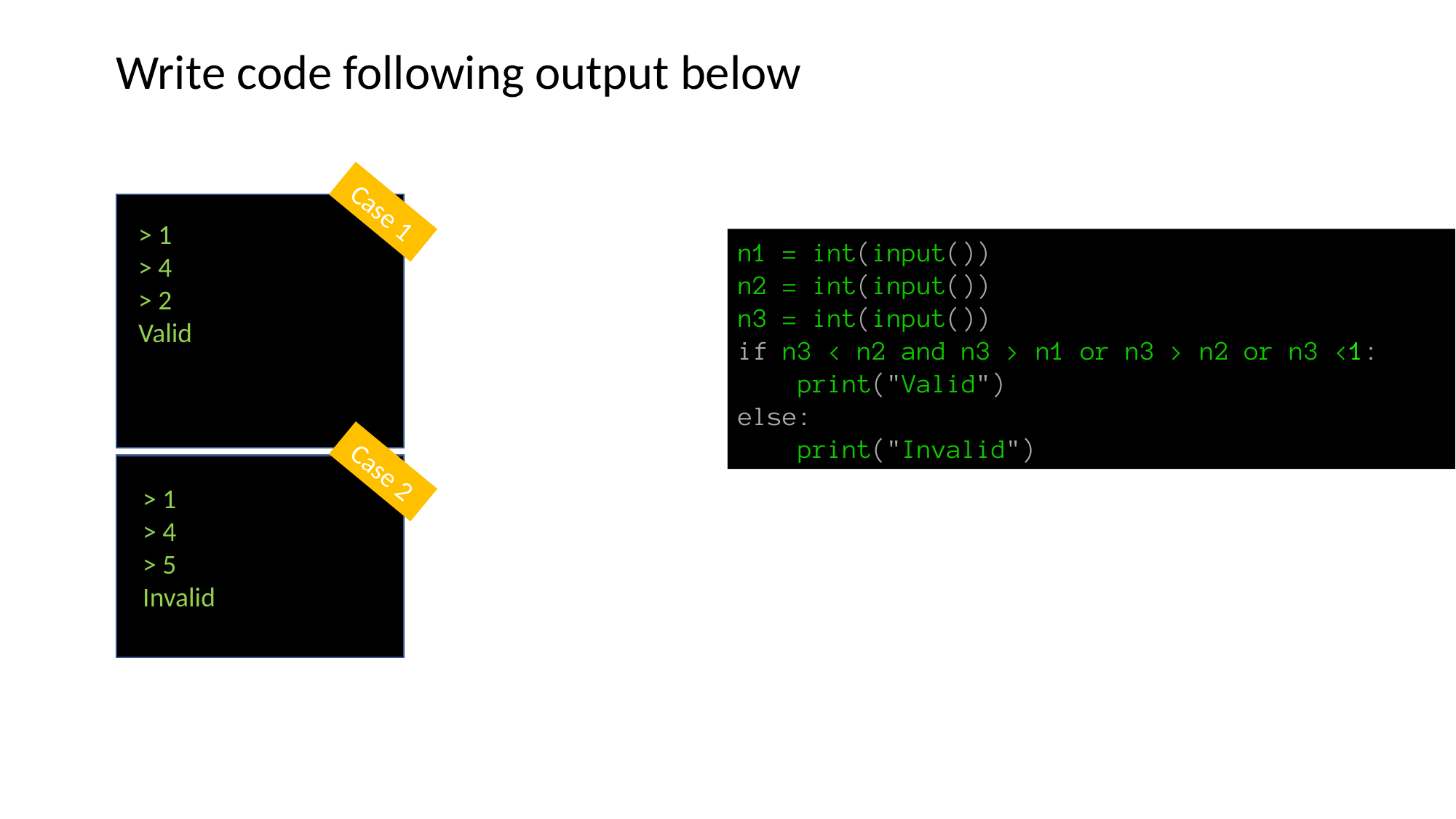

Write code following output below
Case 1

> 1
> 4
> 2
Valid
n1 = int(input())
n2 = int(input())
n3 = int(input())
if n3 < n2 and n3 > n1 or n3 > n2 or n3 <1:
    print("Valid")
else:
    print("Invalid")
Case 2

> 1
> 4
> 5
Invalid